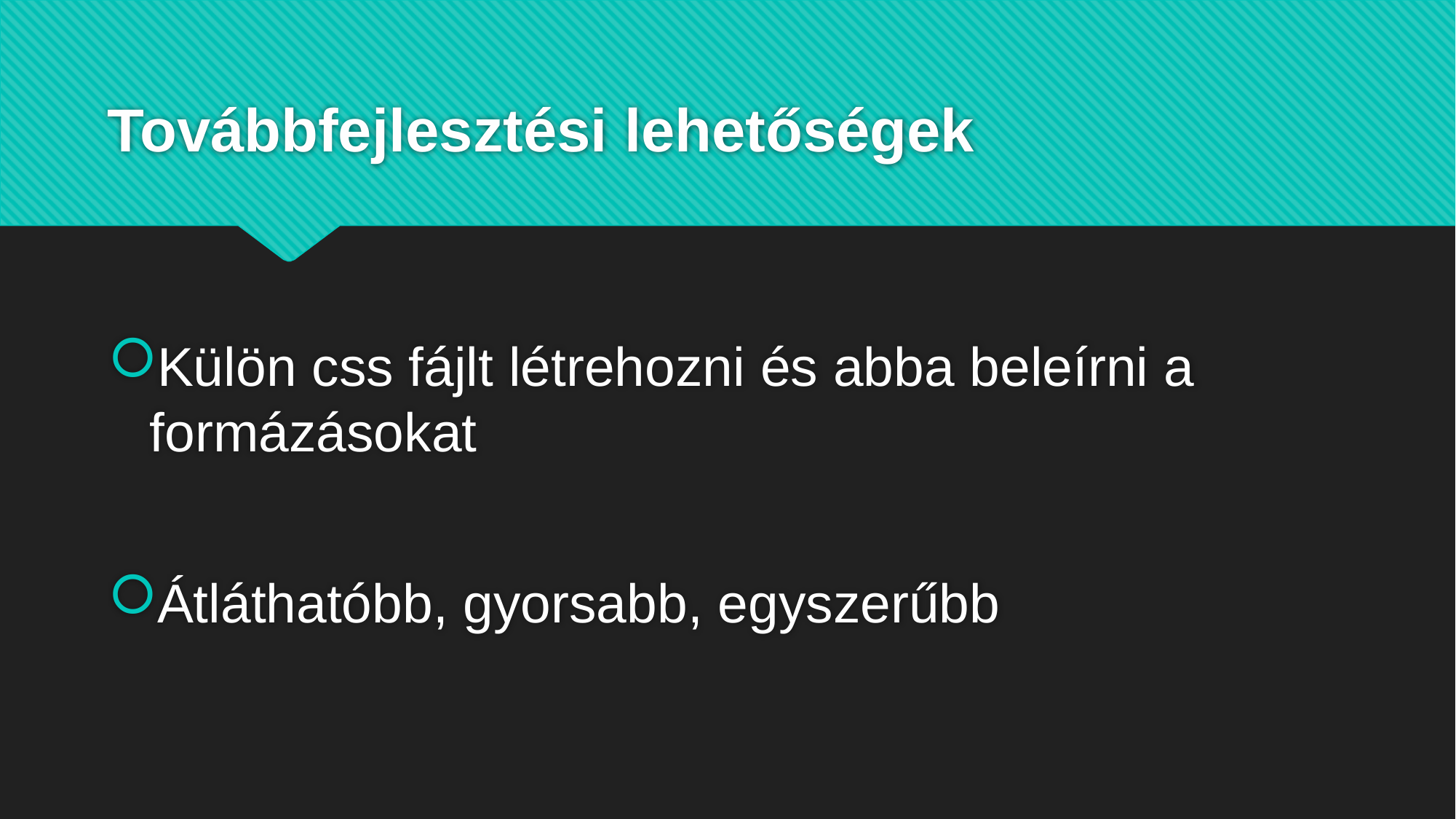

# Továbbfejlesztési lehetőségek
Külön css fájlt létrehozni és abba beleírni a formázásokat

Átláthatóbb, gyorsabb, egyszerűbb